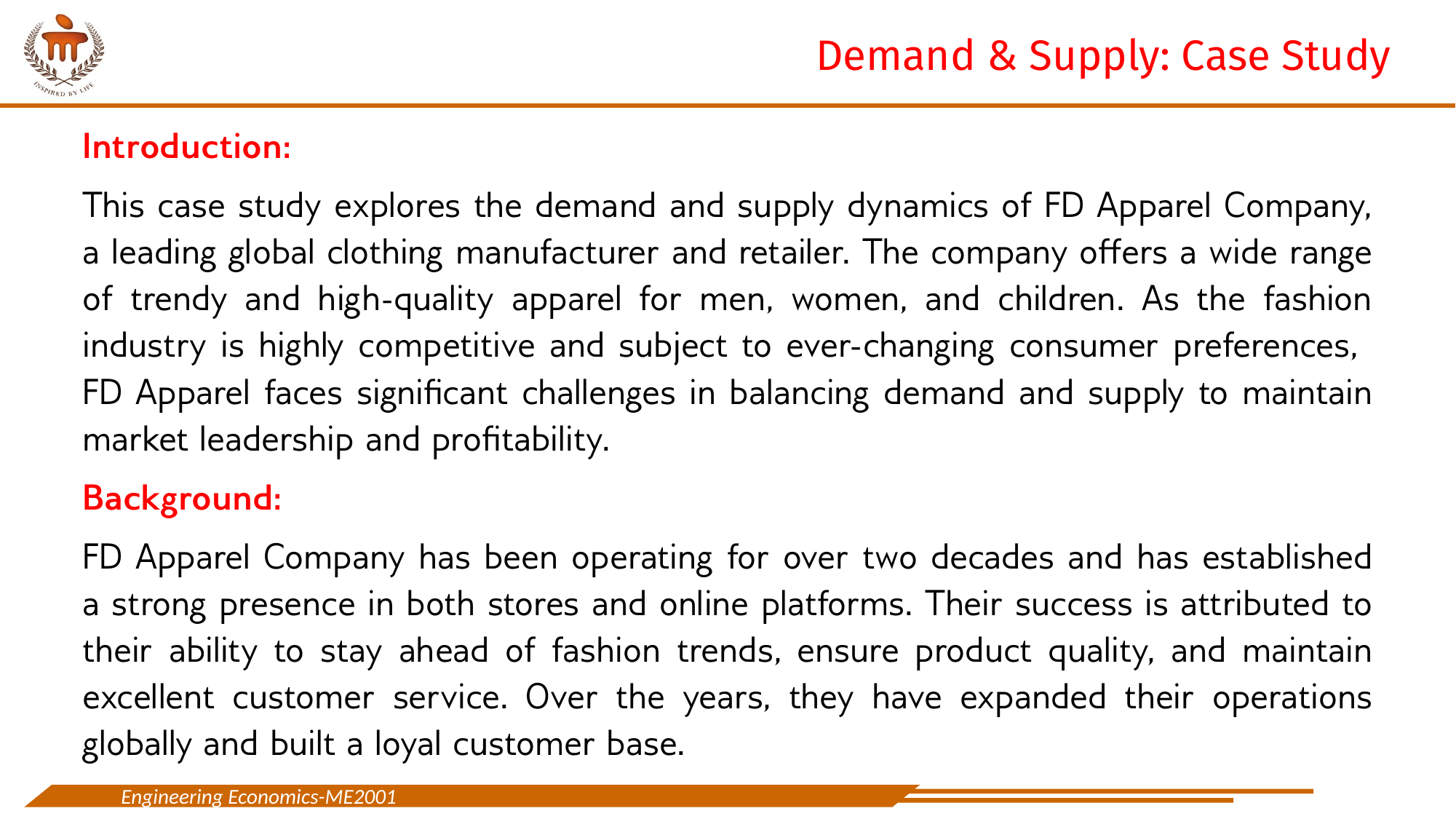

Demand & Supply: Case Study
Introduction:
This case study explores the demand and supply dynamics of FD Apparel Company, a leading global clothing manufacturer and retailer. The company offers a wide range of trendy and high-quality apparel for men, women, and children. As the fashion industry is highly competitive and subject to ever-changing consumer preferences,  FD Apparel faces significant challenges in balancing demand and supply to maintain market leadership and profitability.
Background:
FD Apparel Company has been operating for over two decades and has established a strong presence in both stores and online platforms. Their success is attributed to their ability to stay ahead of fashion trends, ensure product quality, and maintain excellent customer service. Over the years, they have expanded their operations globally and built a loyal customer base.